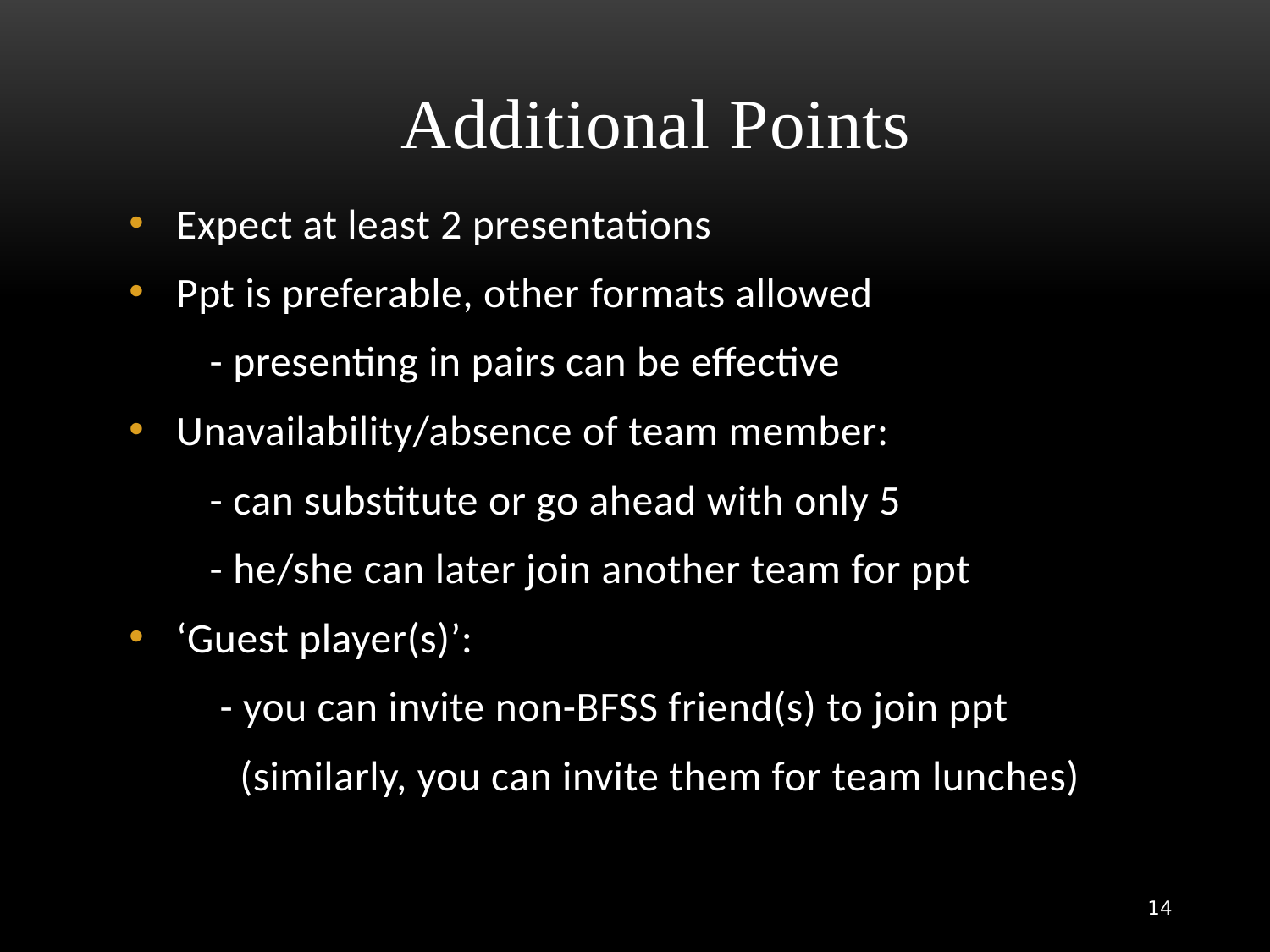

# Additional Points
Expect at least 2 presentations
Ppt is preferable, other formats allowed
        - presenting in pairs can be effective
Unavailability/absence of team member:
        - can substitute or go ahead with only 5
        - he/she can later join another team for ppt
‘Guest player(s)’:
         - you can invite non-BFSS friend(s) to join ppt
           (similarly, you can invite them for team lunches)

14